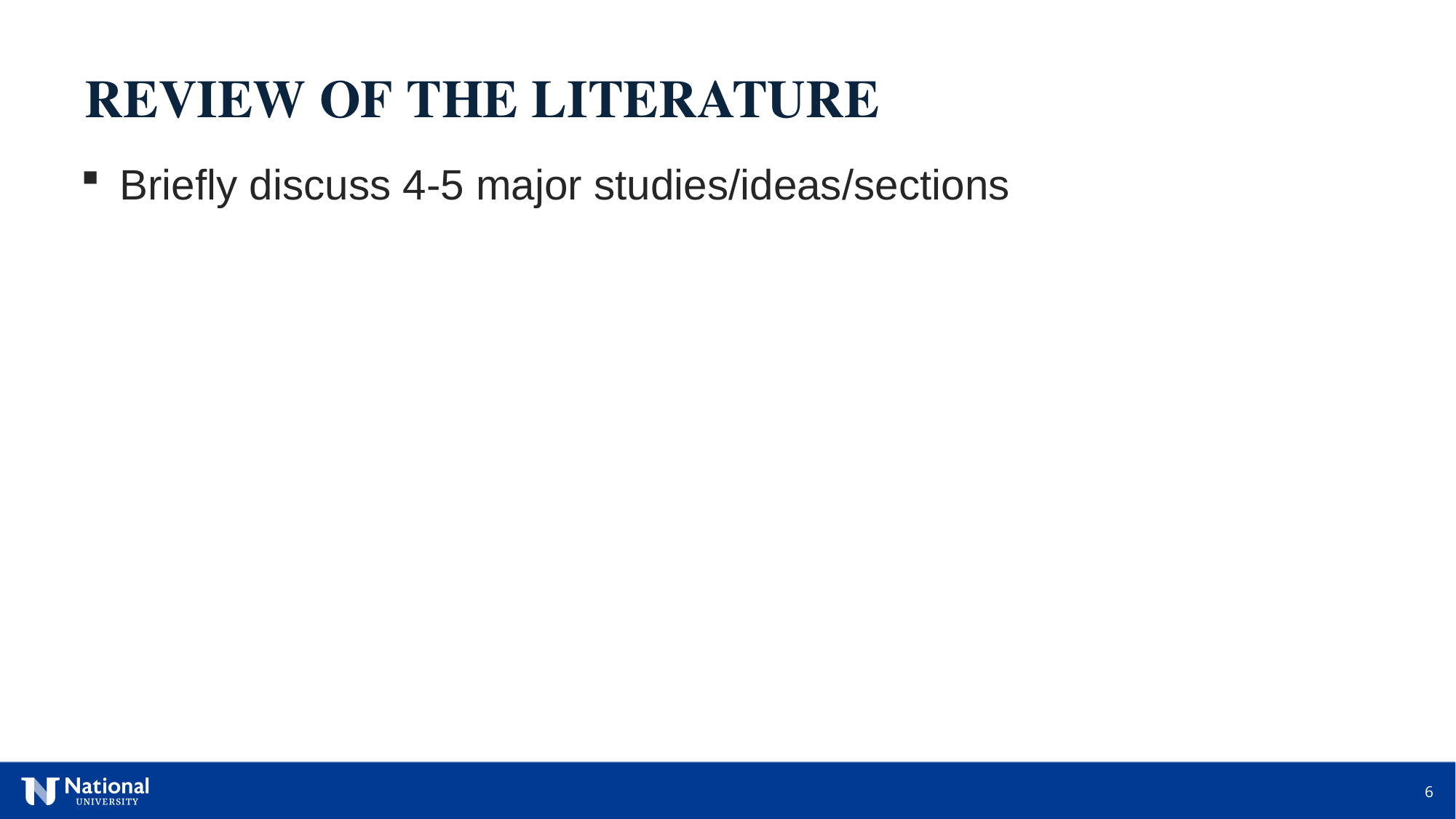

REVIEW OF THE LITERATURE
 Briefly discuss 4-5 major studies/ideas/sections